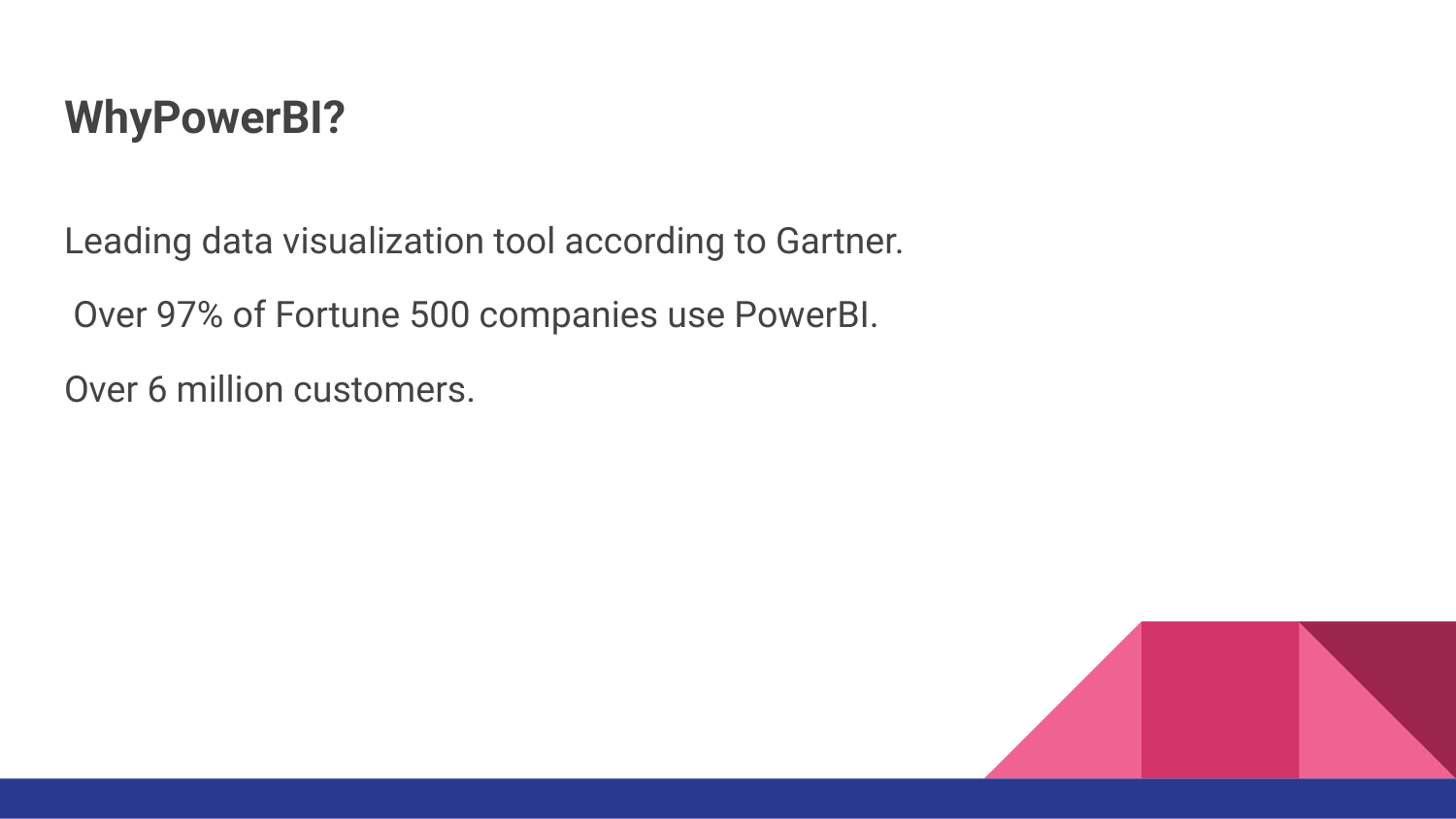

# WhyPowerBI?
Leading data visualization tool according to Gartner.
 Over 97% of Fortune 500 companies use PowerBI.
Over 6 million customers.